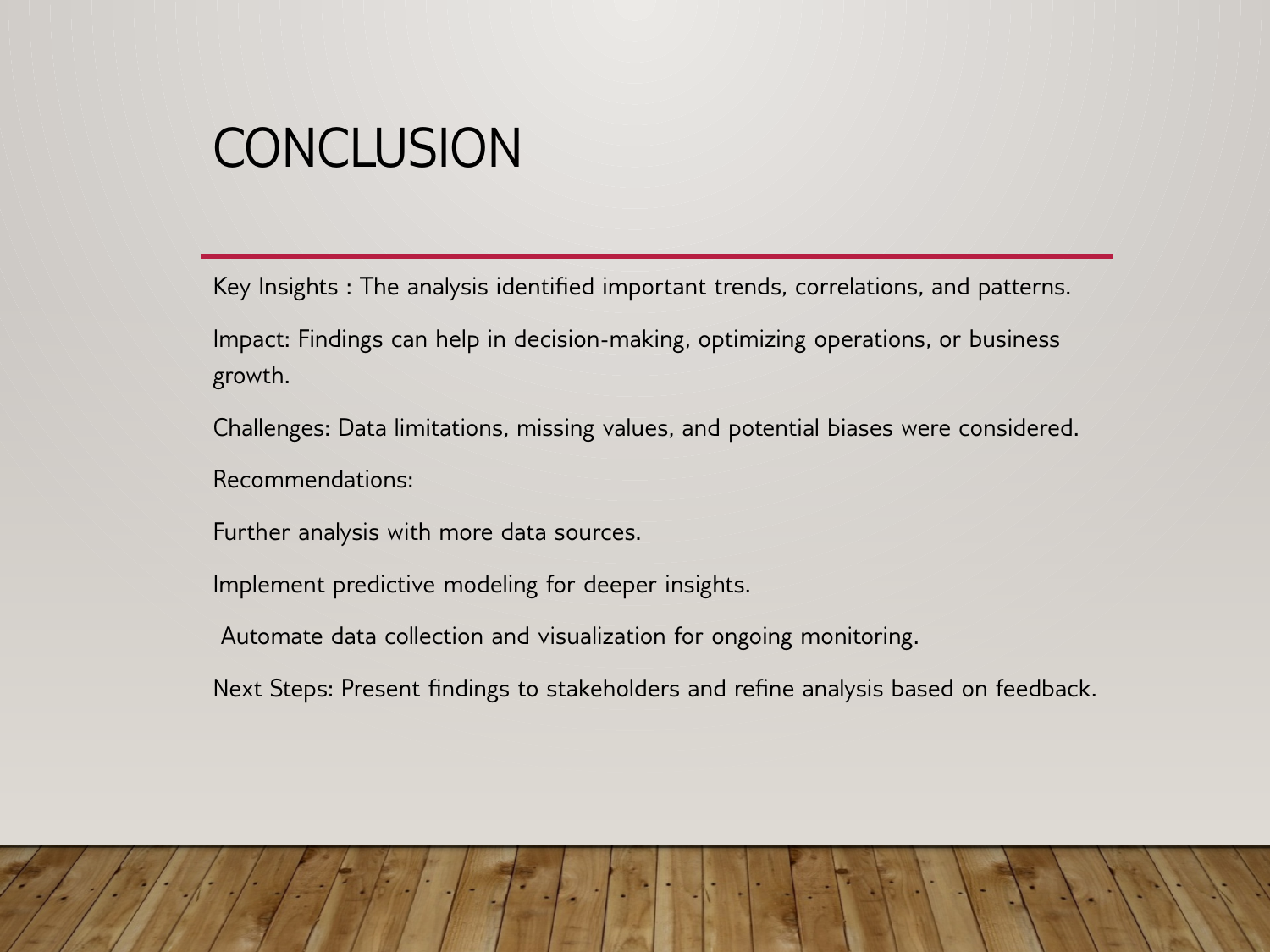

# Conclusion
Key Insights : The analysis identified important trends, correlations, and patterns.
Impact: Findings can help in decision-making, optimizing operations, or business growth.
Challenges: Data limitations, missing values, and potential biases were considered.
Recommendations:
Further analysis with more data sources.
Implement predictive modeling for deeper insights.
 Automate data collection and visualization for ongoing monitoring.
Next Steps: Present findings to stakeholders and refine analysis based on feedback.